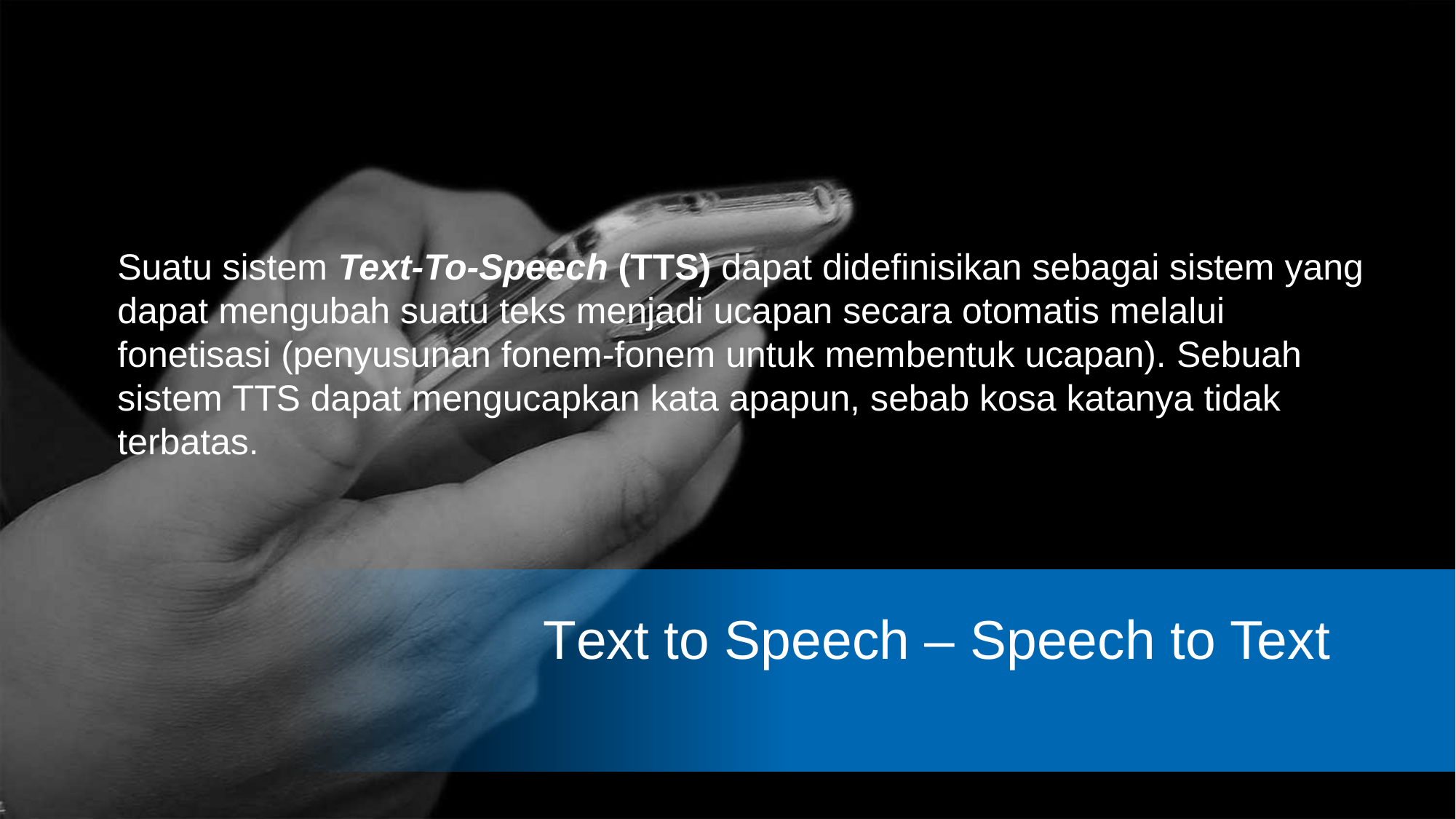

Suatu sistem Text-To-Speech (TTS) dapat didefinisikan sebagai sistem yang dapat mengubah suatu teks menjadi ucapan secara otomatis melalui fonetisasi (penyusunan fonem-fonem untuk membentuk ucapan). Sebuah sistem TTS dapat mengucapkan kata apapun, sebab kosa katanya tidak terbatas.

Text to Speech – Speech to Text